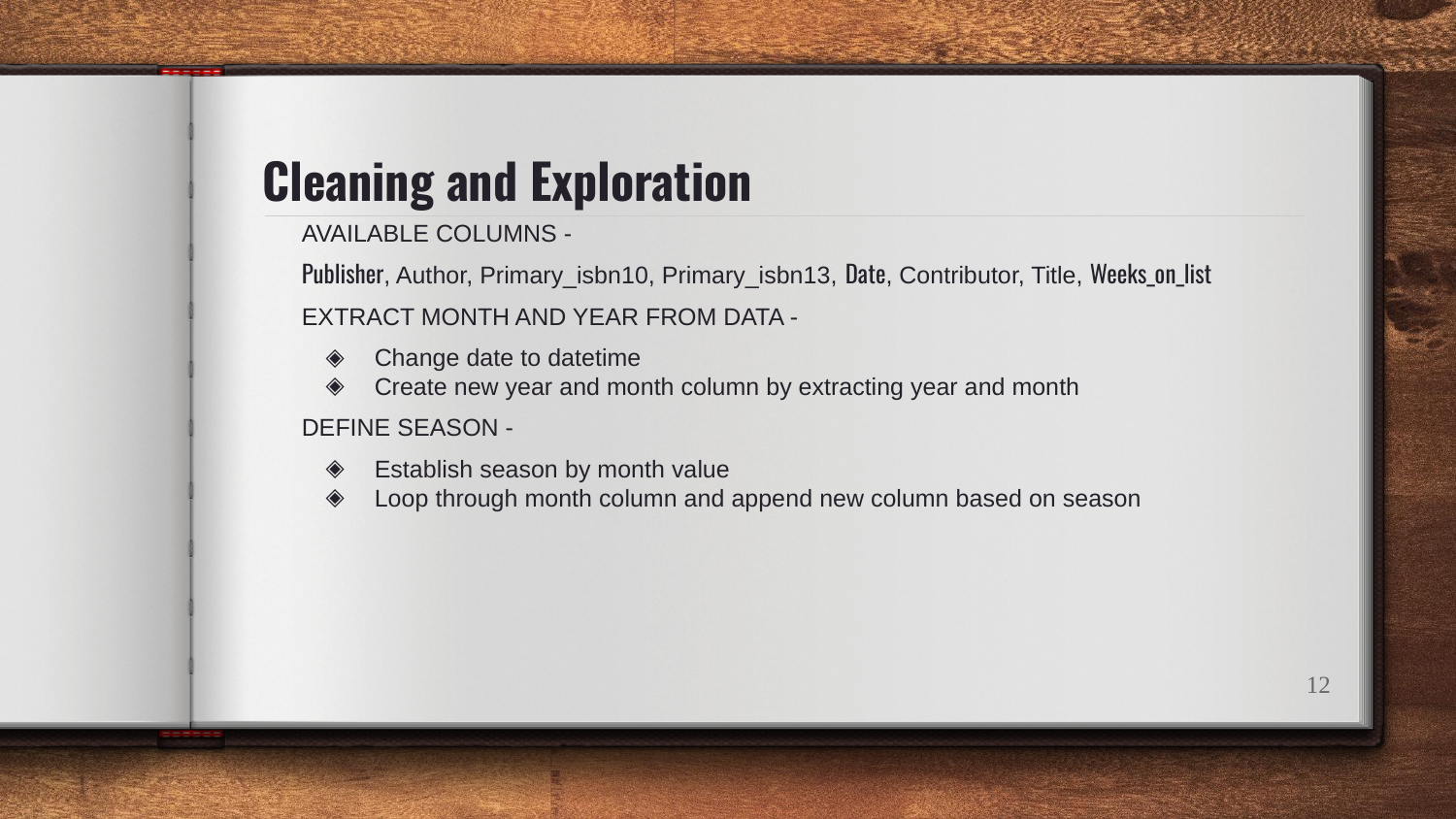

# Cleaning and Exploration
AVAILABLE COLUMNS -
Publisher, Author, Primary_isbn10, Primary_isbn13, Date, Contributor, Title, Weeks_on_list
EXTRACT MONTH AND YEAR FROM DATA -
Change date to datetime
Create new year and month column by extracting year and month
DEFINE SEASON -
Establish season by month value
Loop through month column and append new column based on season

12